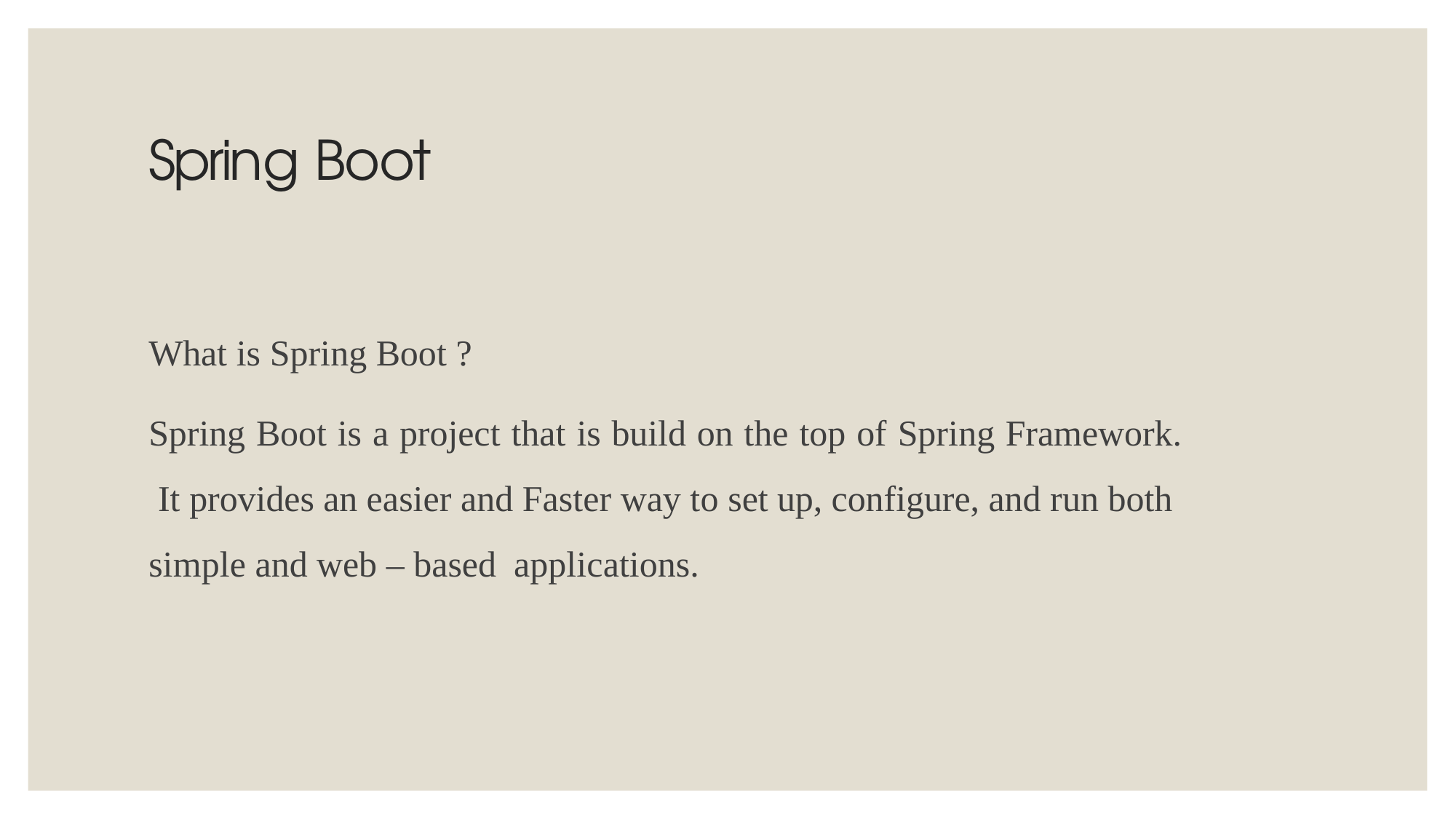

# Spring Boot
What is Spring Boot ?
Spring Boot is a project that is build on the top of Spring Framework.  It provides an easier and Faster way to set up, configure, and run both  simple and web – based	applications.